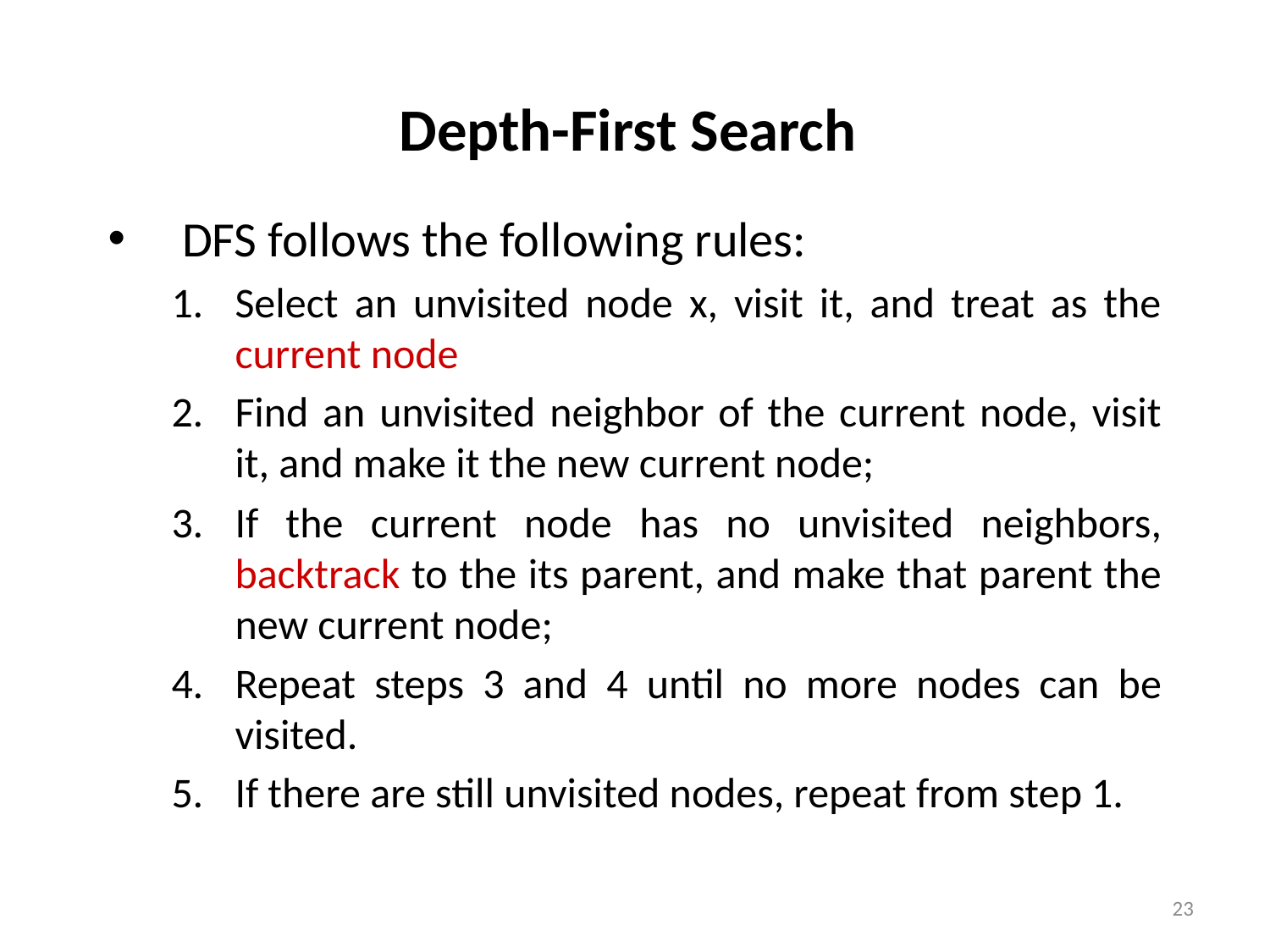

# Depth-First Search
DFS follows the following rules:
Select an unvisited node x, visit it, and treat as the current node
Find an unvisited neighbor of the current node, visit it, and make it the new current node;
If the current node has no unvisited neighbors, backtrack to the its parent, and make that parent the new current node;
Repeat steps 3 and 4 until no more nodes can be visited.
If there are still unvisited nodes, repeat from step 1.
23